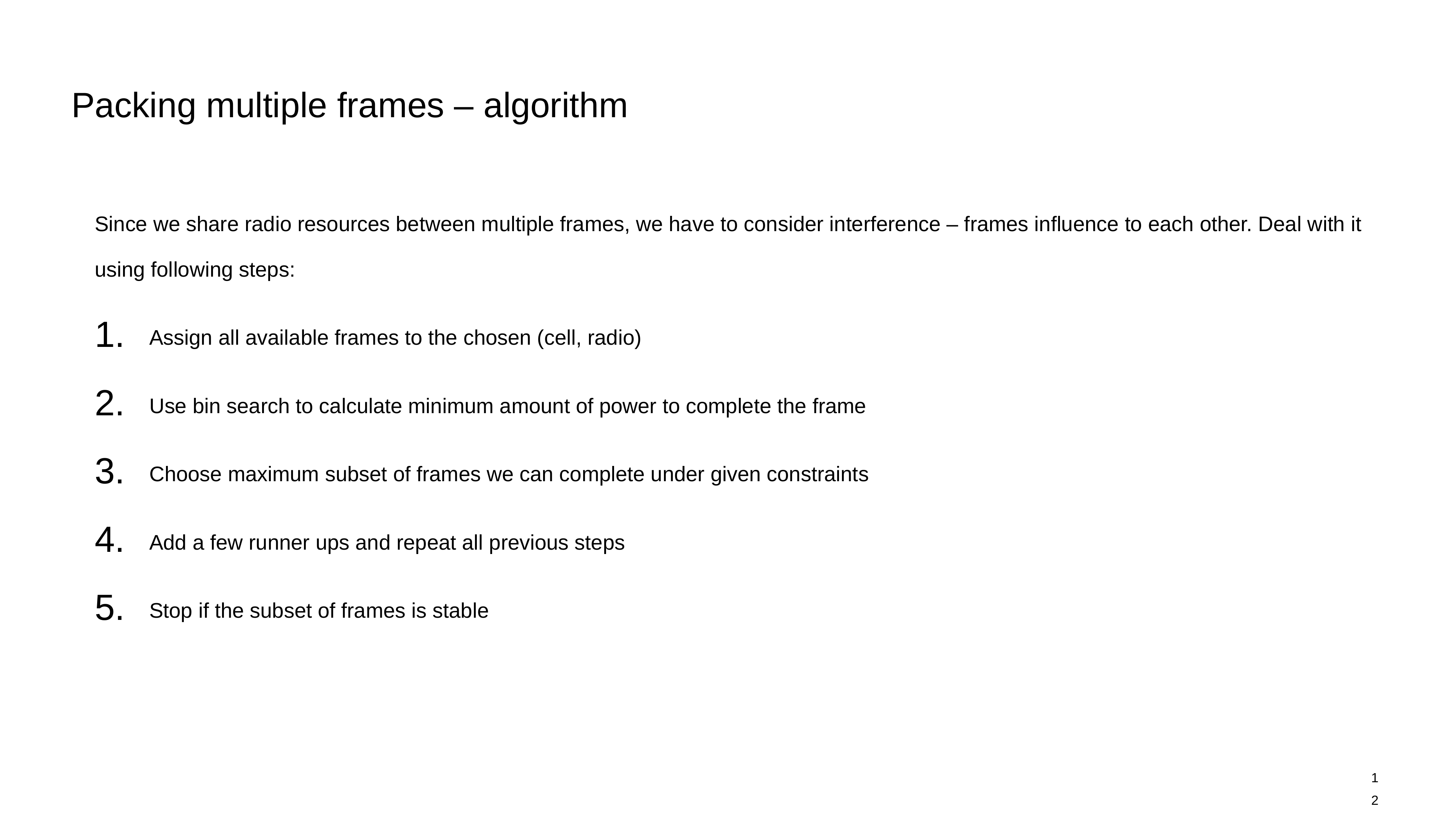

# Packing multiple frames – algorithm
Since we share radio resources between multiple frames, we have to consider interference – frames influence to each other. Deal with it using following steps:
Assign all available frames to the chosen (cell, radio)
Use bin search to calculate minimum amount of power to complete the frame
Choose maximum subset of frames we can complete under given constraints
Add a few runner ups and repeat all previous steps
Stop if the subset of frames is stable

12